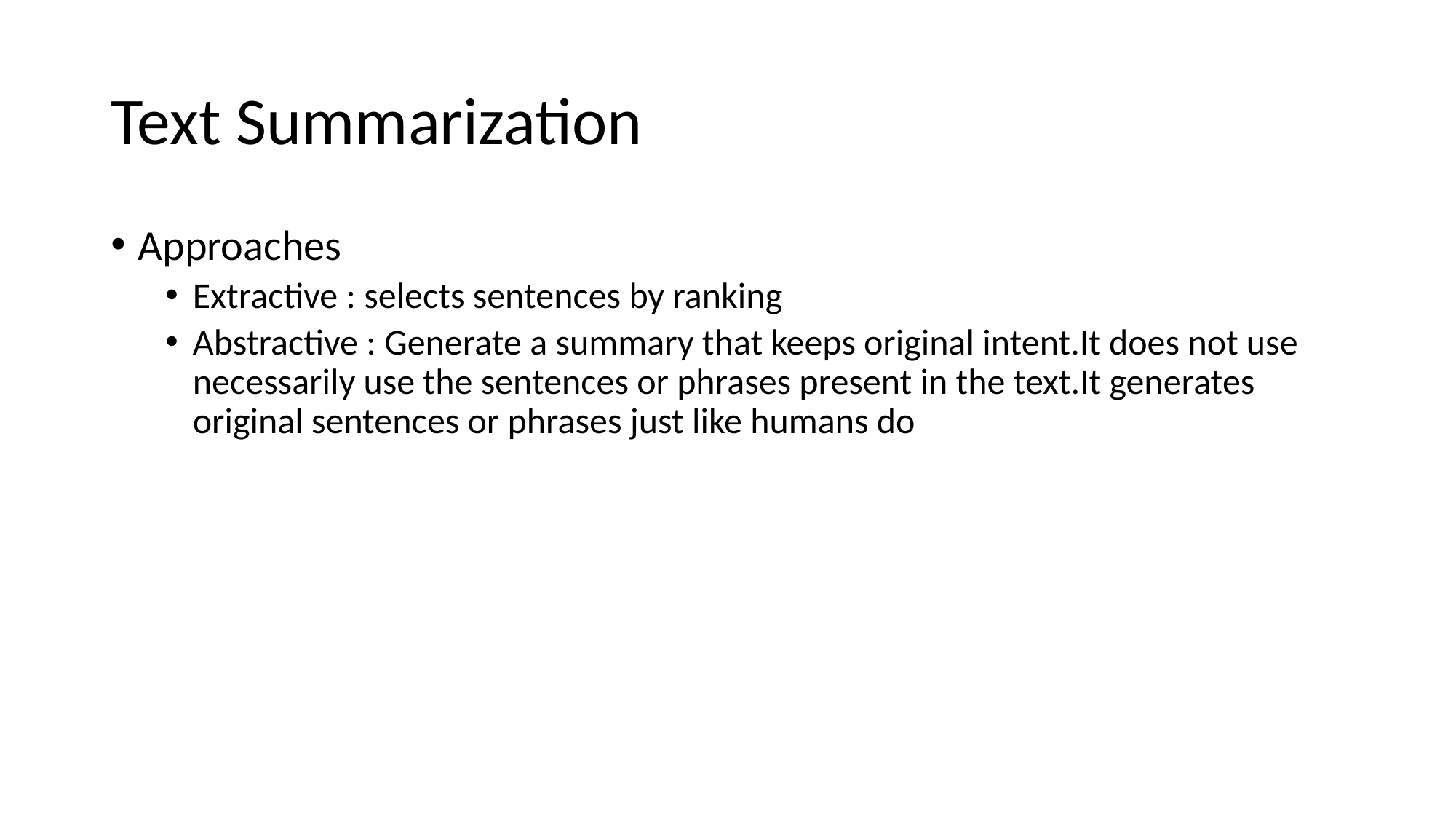

# Text Summarization
Approaches
Extractive : selects sentences by ranking
Abstractive : Generate a summary that keeps original intent.It does not use necessarily use the sentences or phrases present in the text.It generates original sentences or phrases just like humans do